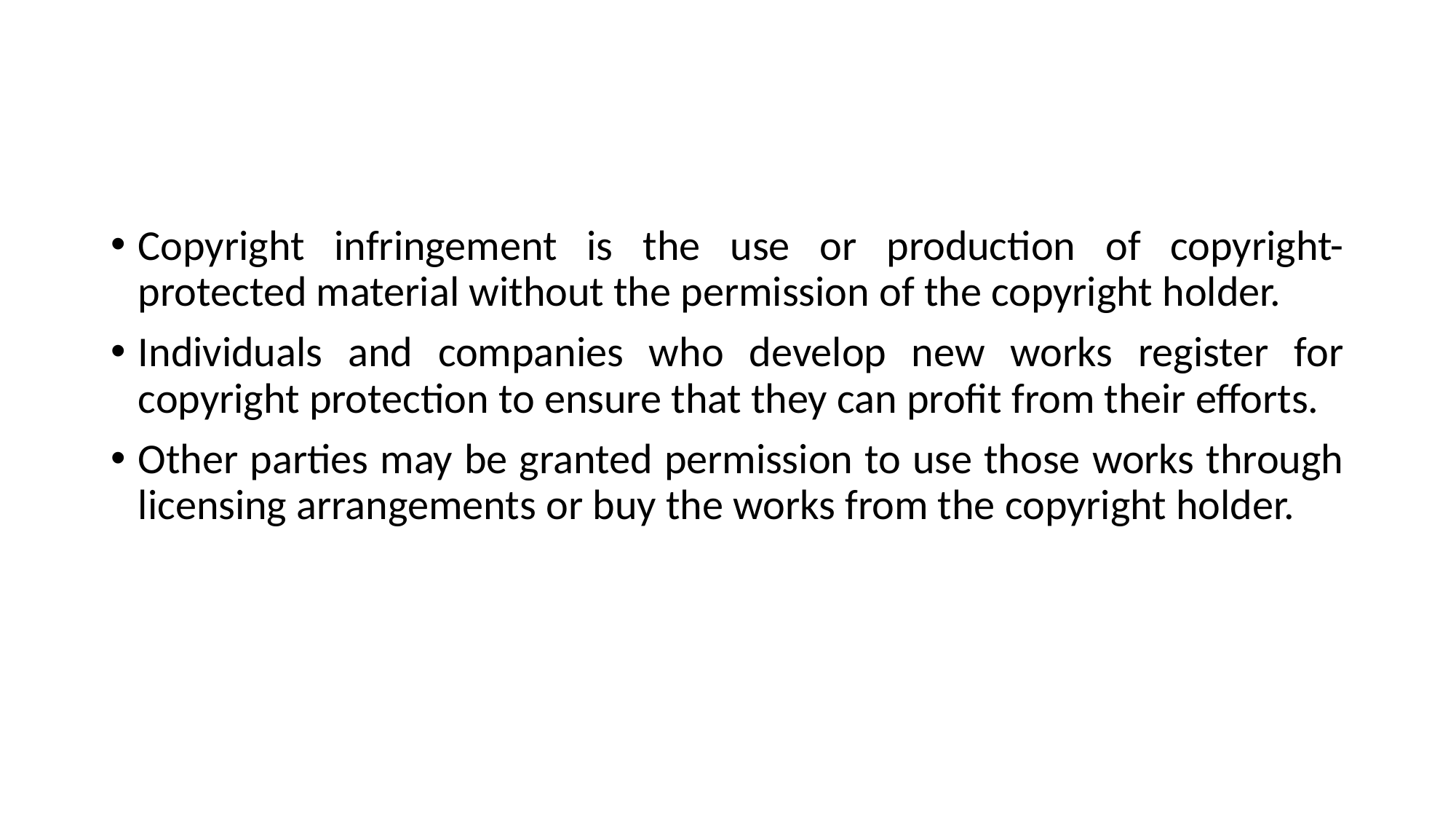

#
Copyright infringement is the use or production of copyright-protected material without the permission of the copyright holder.
Individuals and companies who develop new works register for copyright protection to ensure that they can profit from their efforts.
Other parties may be granted permission to use those works through licensing arrangements or buy the works from the copyright holder.